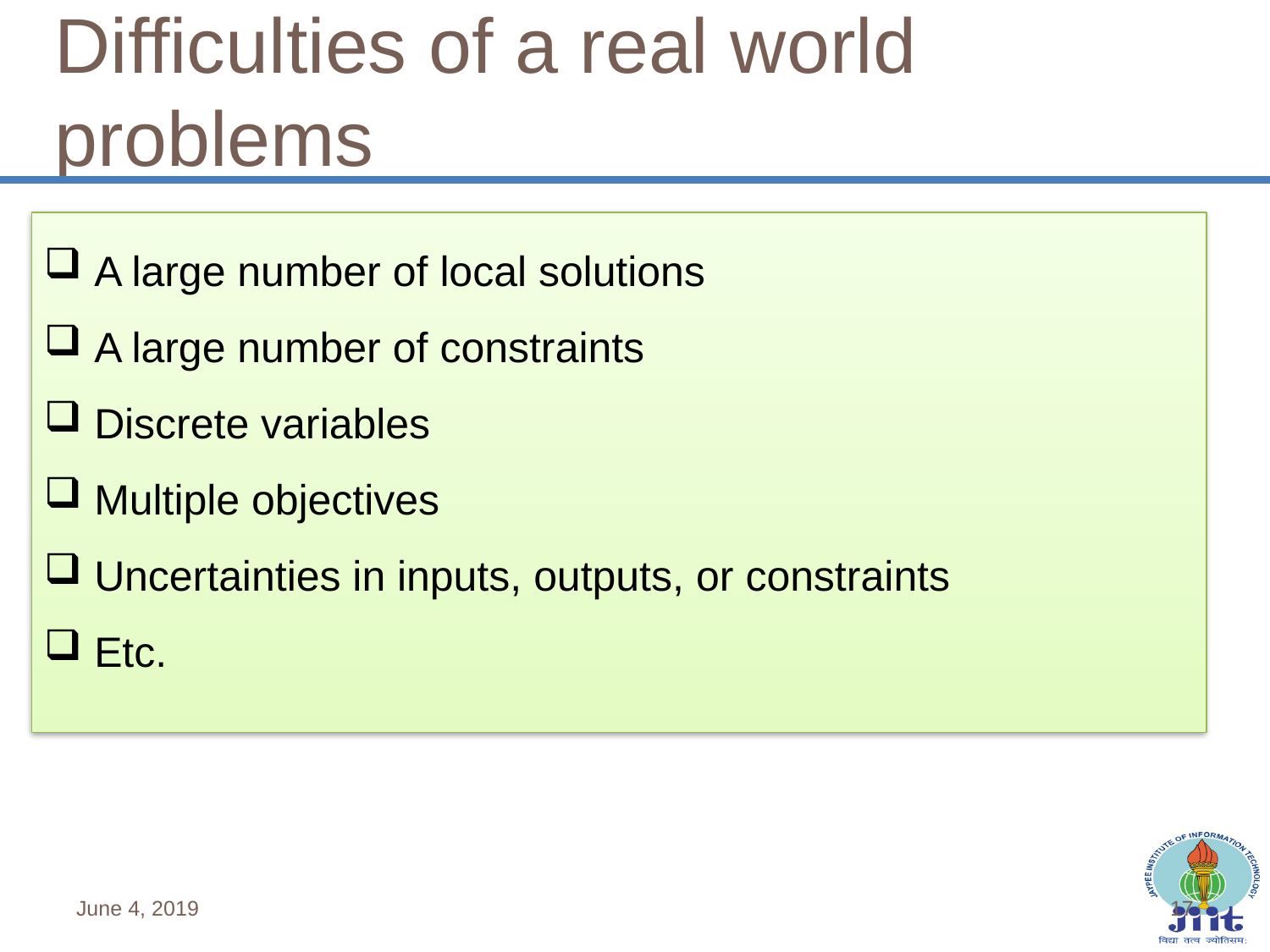

Difficulties of a real world problems
17
 A large number of local solutions
 A large number of constraints
 Discrete variables
 Multiple objectives
 Uncertainties in inputs, outputs, or constraints
 Etc.

June 4, 2019
17